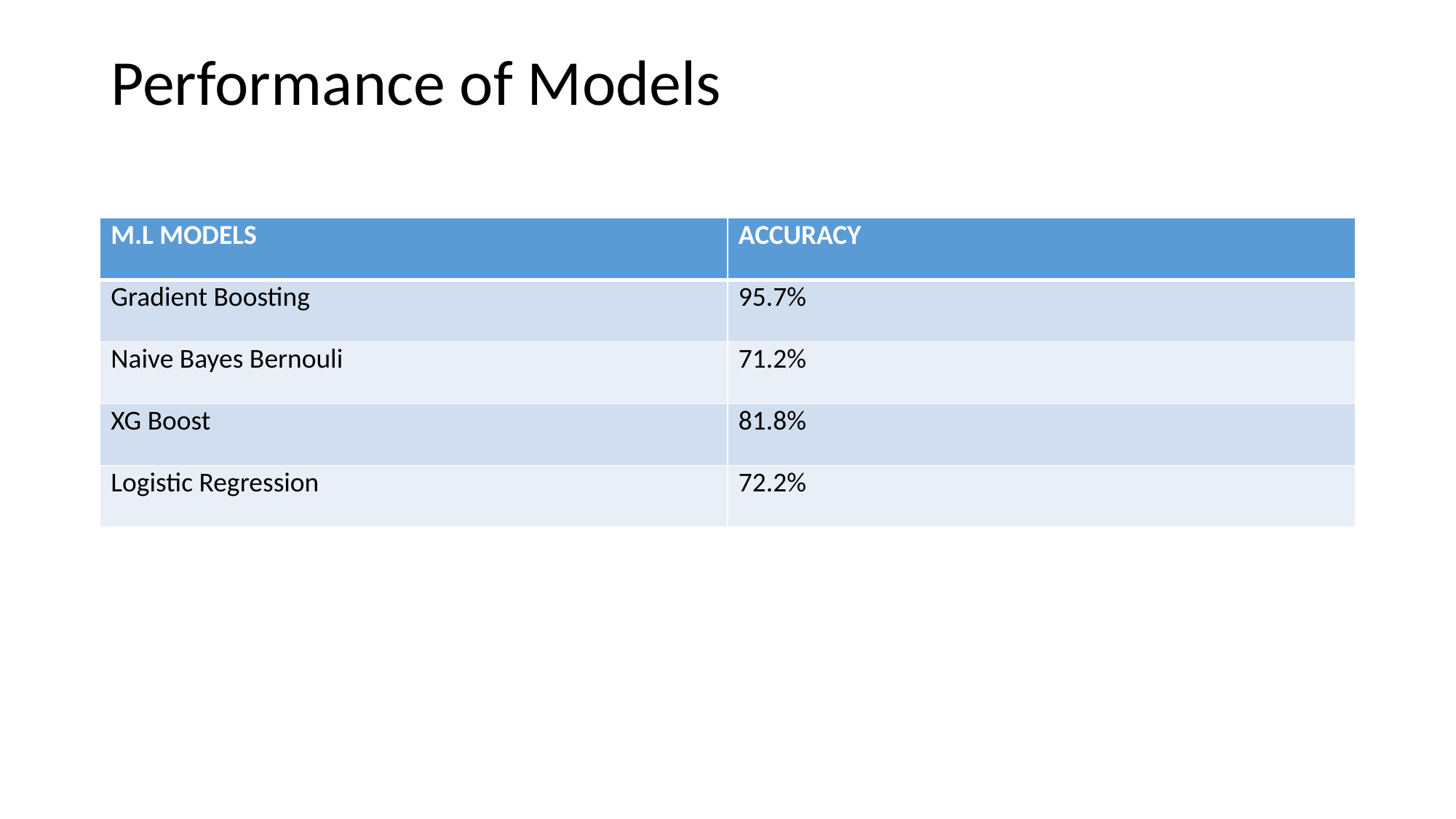

# Performance of Models
| M.L MODELS | ACCURACY |
| --- | --- |
| Gradient Boosting | 95.7% |
| Naive Bayes Bernouli | 71.2% |
| XG Boost | 81.8% |
| Logistic Regression | 72.2% |